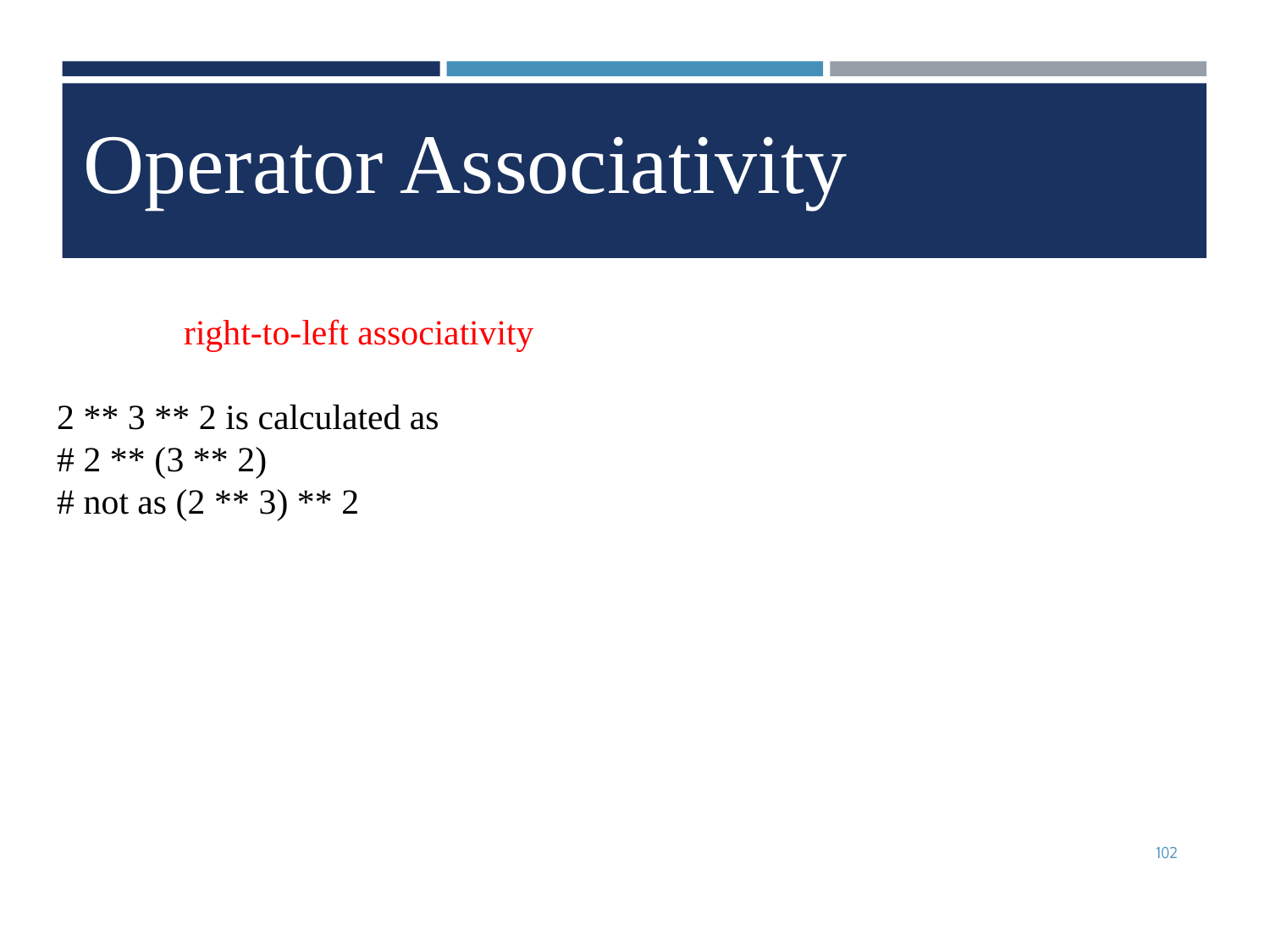

Operator Associativity
	right-to-left associativity

2 ** 3 ** 2 is calculated as
# 2 ** (3 ** 2)
# not as (2 ** 3) ** 2

102